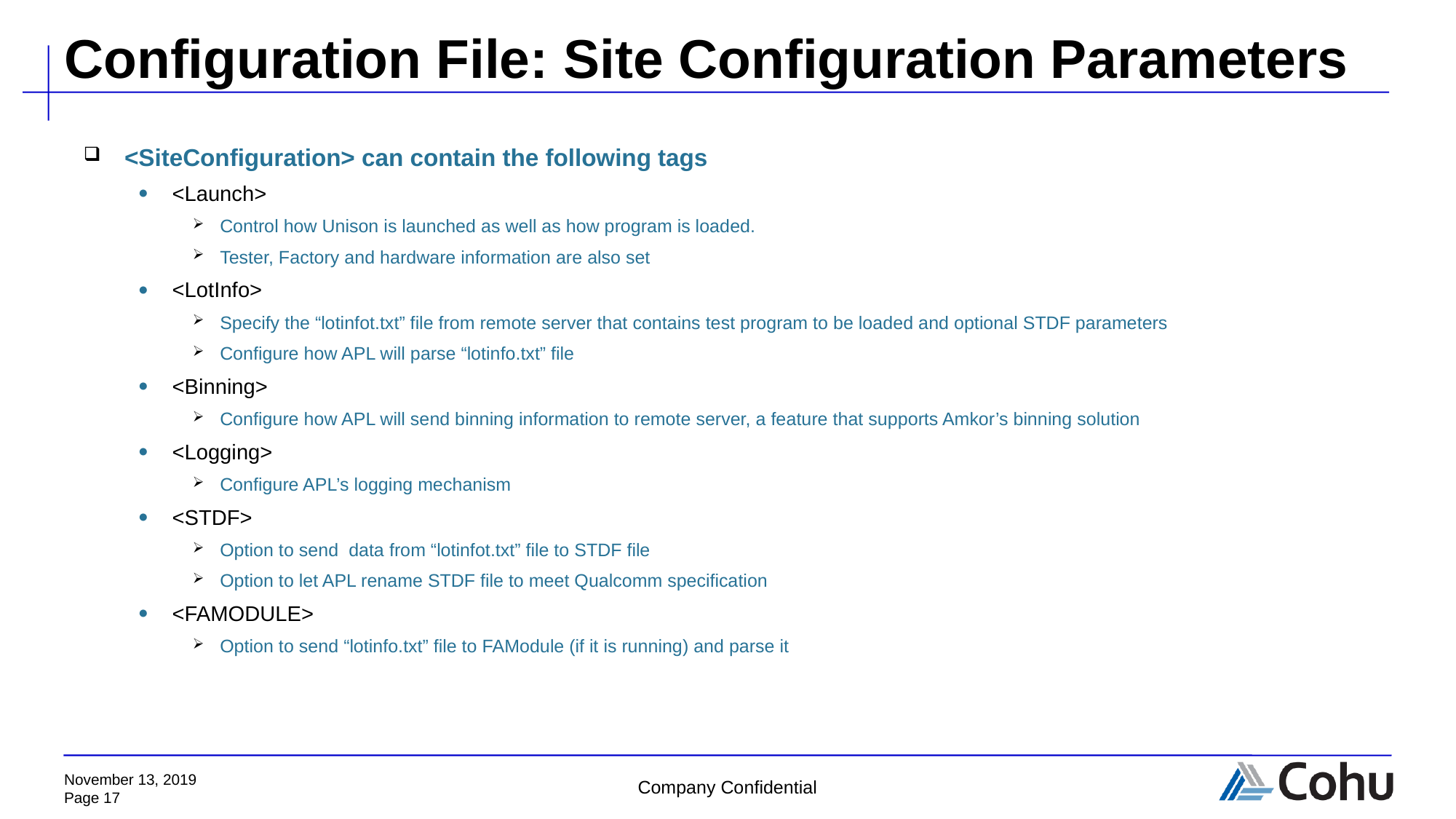

# Configuration File: Site Configuration Parameters
<SiteConfiguration> can contain the following tags
<Launch>
Control how Unison is launched as well as how program is loaded.
Tester, Factory and hardware information are also set
<LotInfo>
Specify the “lotinfot.txt” file from remote server that contains test program to be loaded and optional STDF parameters
Configure how APL will parse “lotinfo.txt” file
<Binning>
Configure how APL will send binning information to remote server, a feature that supports Amkor’s binning solution
<Logging>
Configure APL’s logging mechanism
<STDF>
Option to send  data from “lotinfot.txt” file to STDF file
Option to let APL rename STDF file to meet Qualcomm specification
<FAMODULE>
Option to send “lotinfo.txt” file to FAModule (if it is running) and parse it